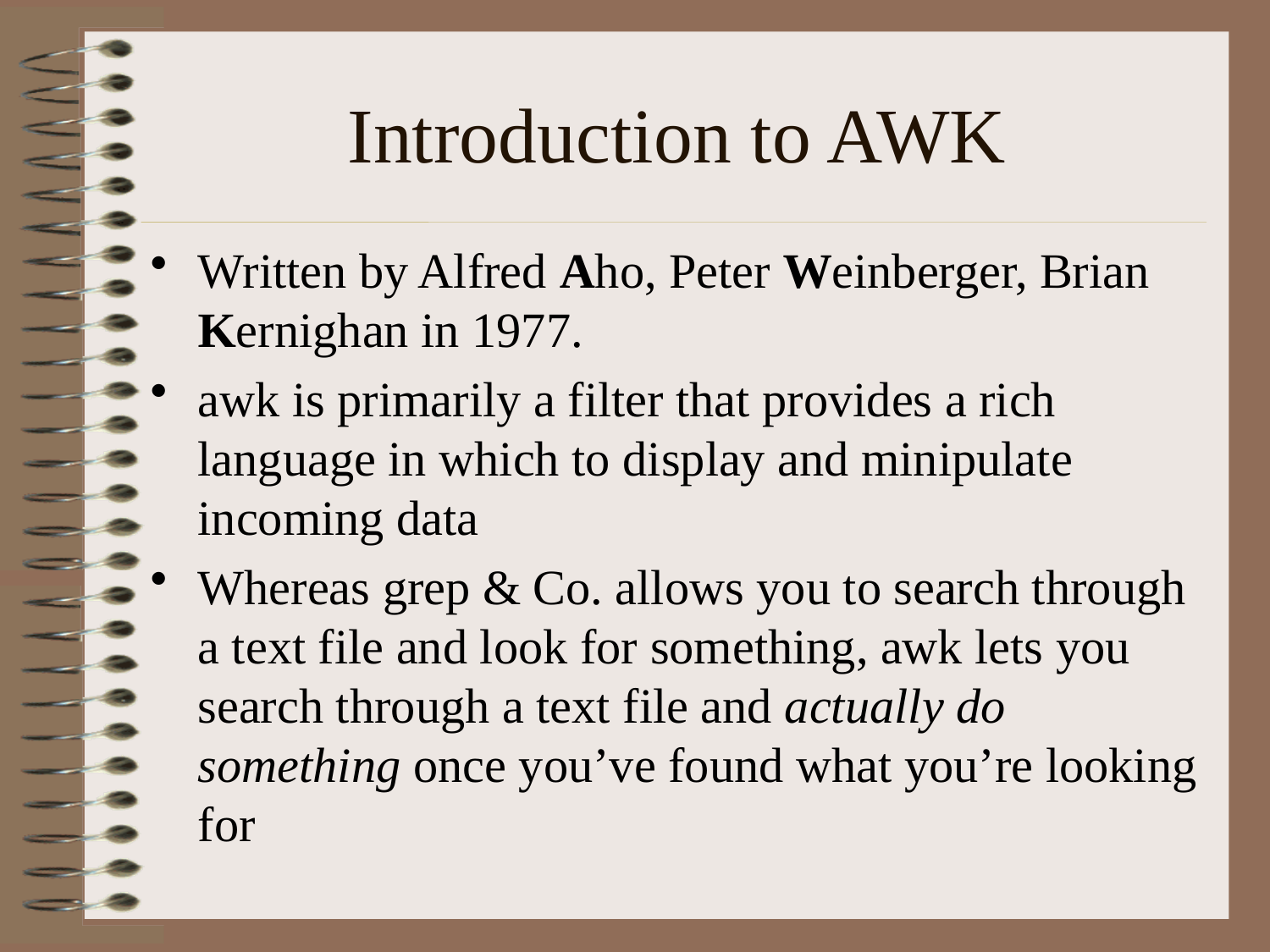

# Introduction to AWK
Written by Alfred Aho, Peter Weinberger, Brian Kernighan in 1977.
awk is primarily a filter that provides a rich language in which to display and minipulate incoming data
Whereas grep & Co. allows you to search through a text file and look for something, awk lets you search through a text file and actually do something once you’ve found what you’re looking for